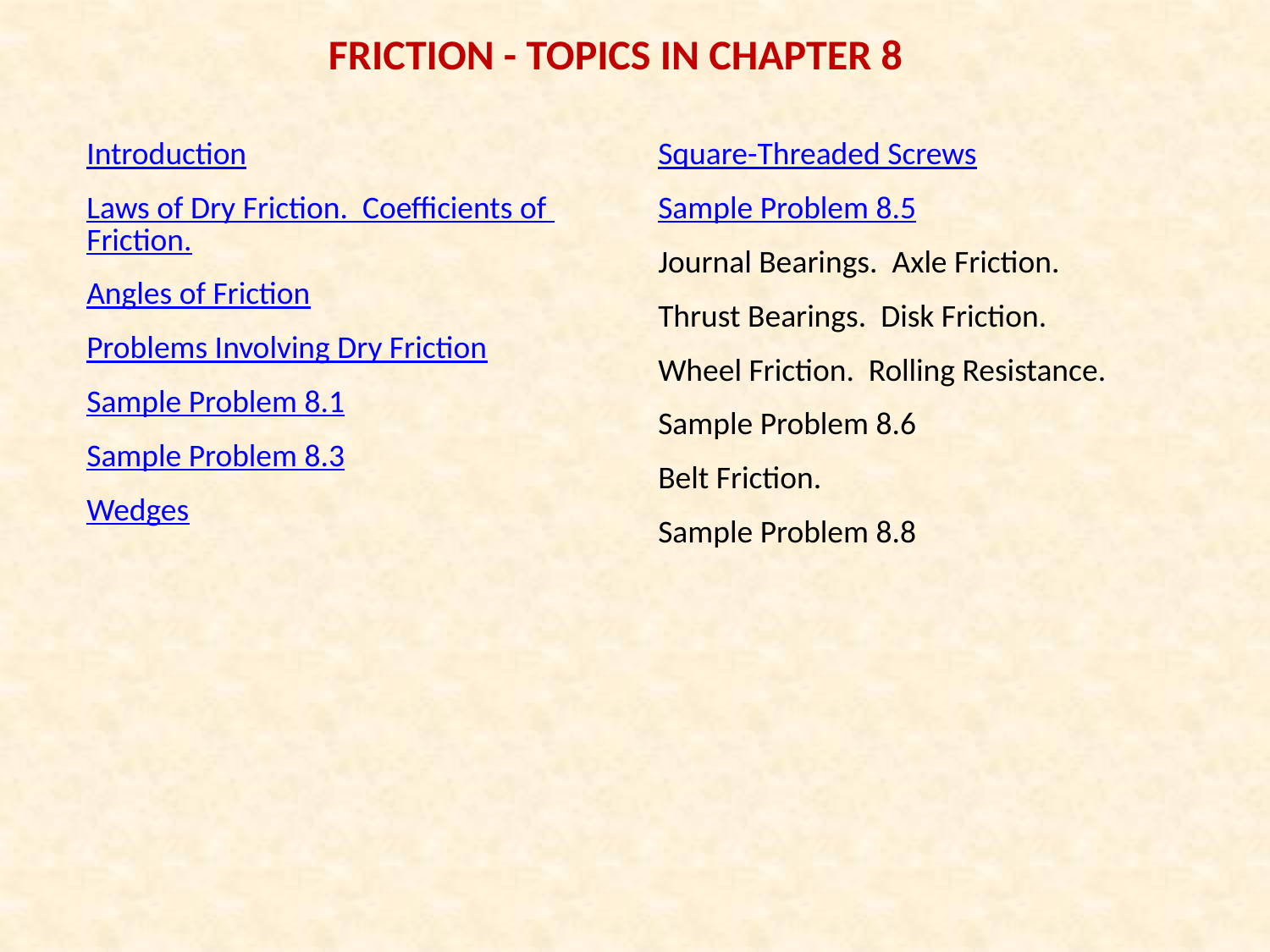

FRICTION - TOPICS IN CHAPTER 8
#
Introduction
Laws of Dry Friction.  Coefficients of Friction.
Angles of Friction
Problems Involving Dry Friction
Sample Problem 8.1
Sample Problem 8.3
Wedges
Square-Threaded Screws
Sample Problem 8.5
Journal Bearings.  Axle Friction.
Thrust Bearings.  Disk Friction.
Wheel Friction.  Rolling Resistance.
Sample Problem 8.6
Belt Friction.
Sample Problem 8.8